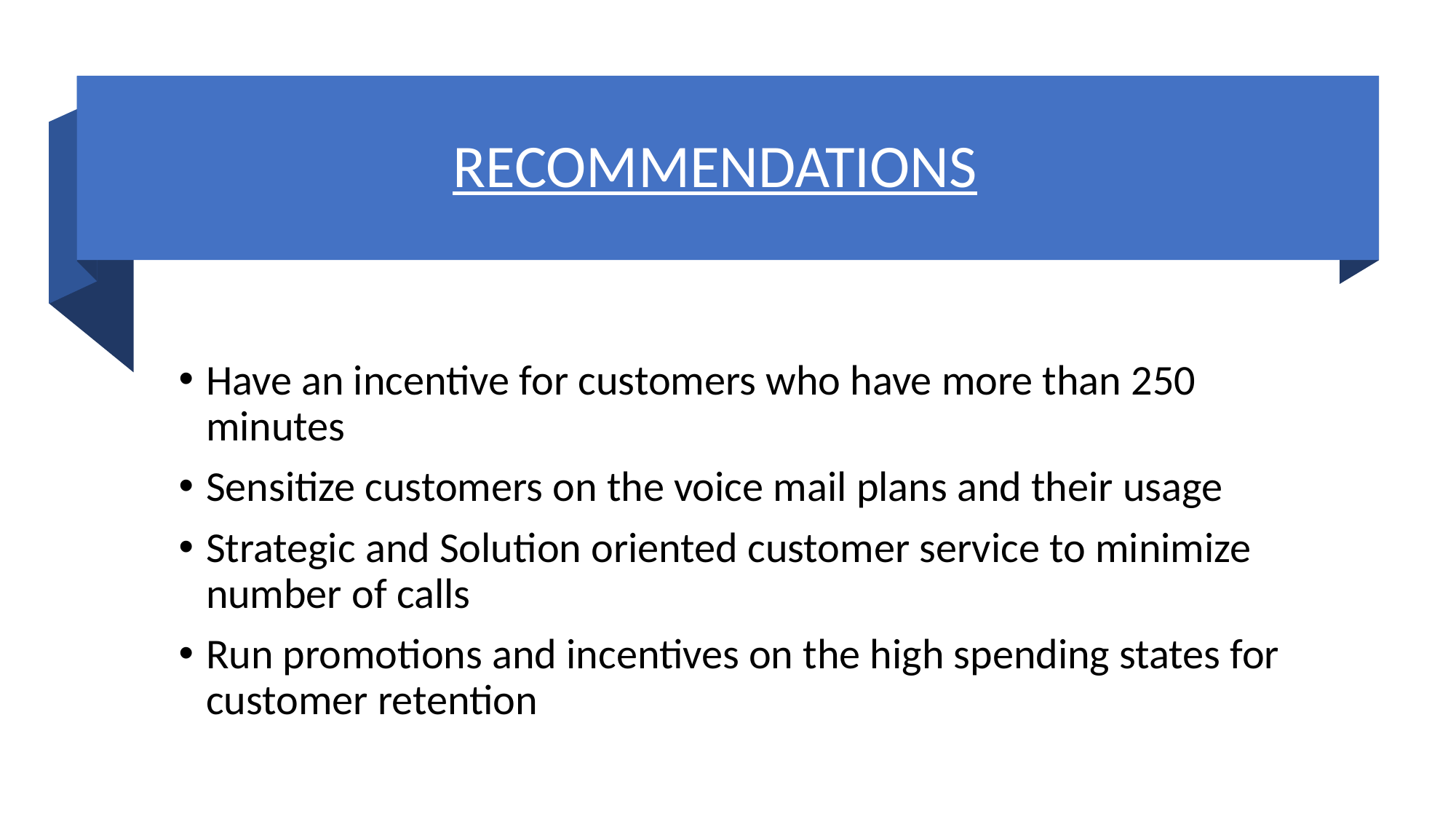

# RECOMMENDATIONS

Have an incentive for customers who have more than 250 minutes
Sensitize customers on the voice mail plans and their usage
Strategic and Solution oriented customer service to minimize number of calls
Run promotions and incentives on the high spending states for customer retention